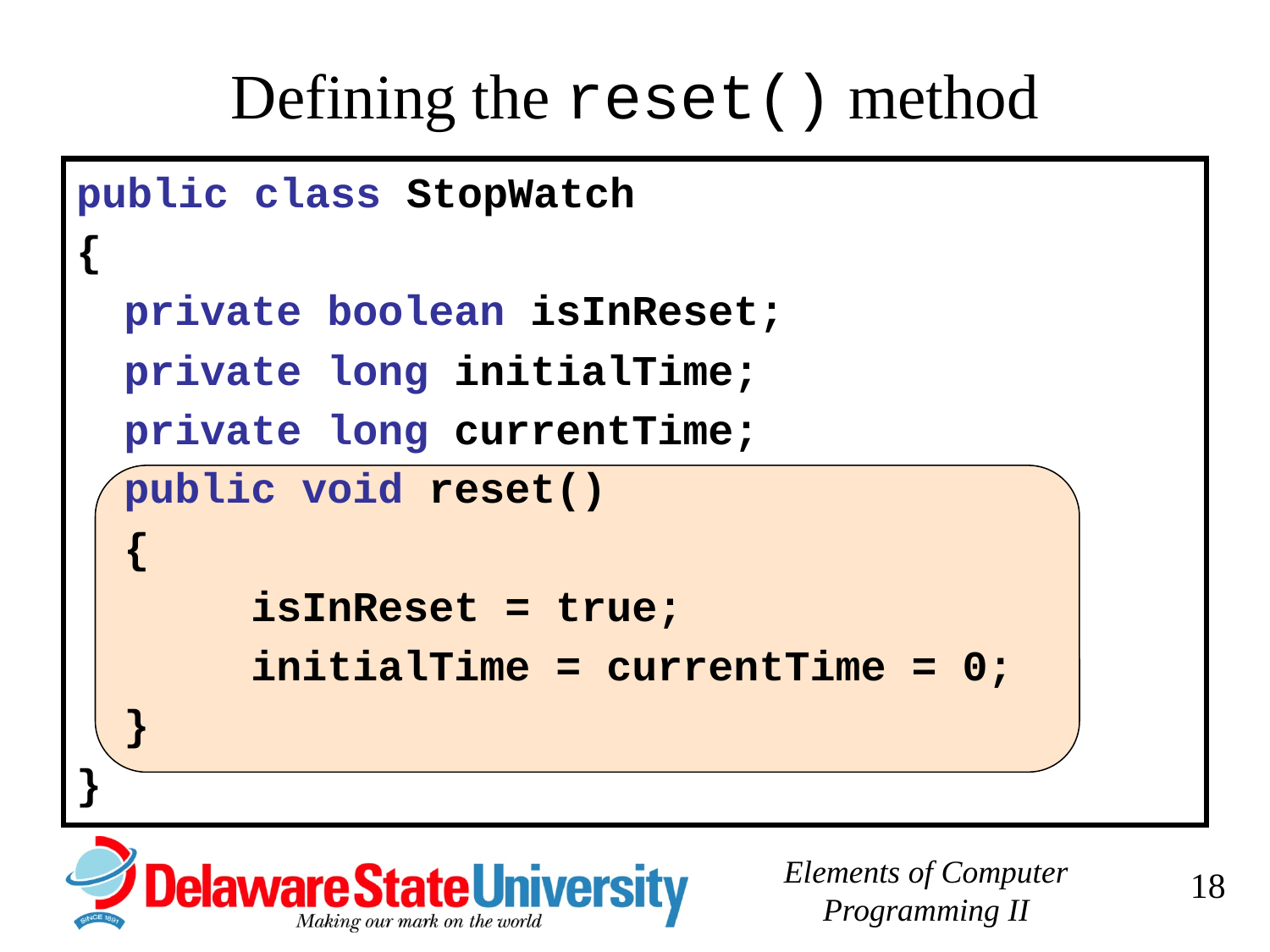

# Defining the reset() method
public class StopWatch
{
	private boolean isInReset;
	private long initialTime;
	private long currentTime;
	public void reset()
	{
		isInReset = true;
		initialTime = currentTime = 0;
	}
}